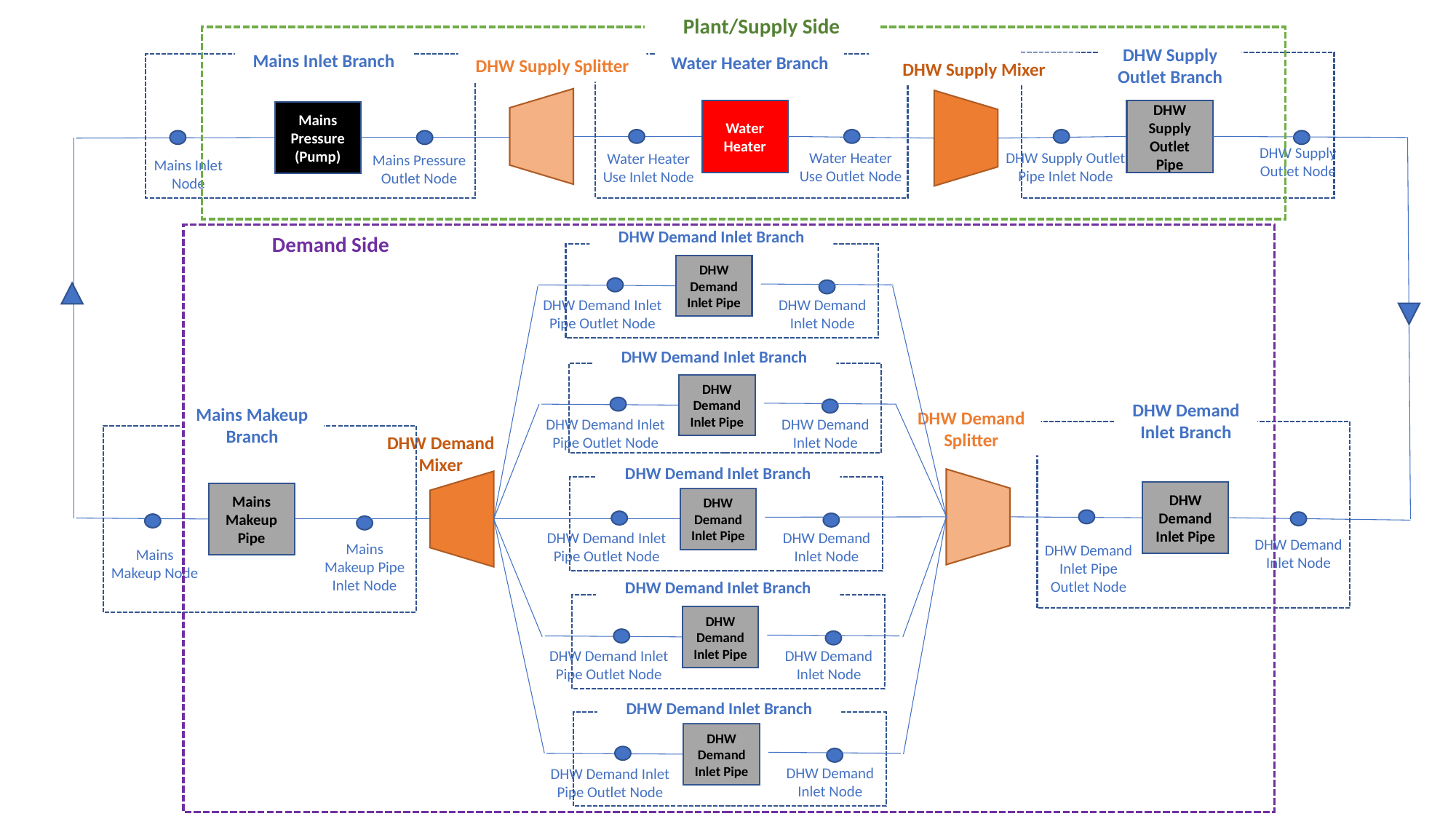

Plant/Supply Side

DHW Supply Outlet Branch
Mains Inlet Branch
Water Heater Branch
DHW Supply Splitter

DHW Supply Mixer

Water Heater
DHW Supply Outlet Pipe
Mains Pressure (Pump)

DHW Supply Outlet Node
Water Heater Use Outlet Node
DHW Supply Outlet Pipe Inlet Node
Water Heater Use Inlet Node
Mains Pressure Outlet Node
Mains Inlet Node
DHW Demand Inlet Branch

Demand Side

DHW Demand Inlet Pipe

DHW Demand Inlet Node
DHW Demand Inlet Pipe Outlet Node

DHW Demand Inlet Branch

DHW Demand Inlet Pipe
DHW Demand Inlet Branch

Mains Makeup Branch

DHW Demand Splitter
DHW Demand Inlet Node
DHW Demand Inlet Pipe Outlet Node

DHW Demand Mixer
DHW Demand Inlet Branch

DHW Demand Inlet Pipe
Mains Makeup Pipe

DHW Demand Inlet Pipe

DHW Demand Inlet Node
DHW Demand Inlet Pipe Outlet Node
DHW Demand Inlet Node
Mains Makeup Pipe Inlet Node
DHW Demand Inlet Pipe Outlet Node
Mains Makeup Node
DHW Demand Inlet Branch

DHW Demand Inlet Pipe

DHW Demand Inlet Node
DHW Demand Inlet Pipe Outlet Node
DHW Demand Inlet Branch

DHW Demand Inlet Pipe

DHW Demand Inlet Node
DHW Demand Inlet Pipe Outlet Node